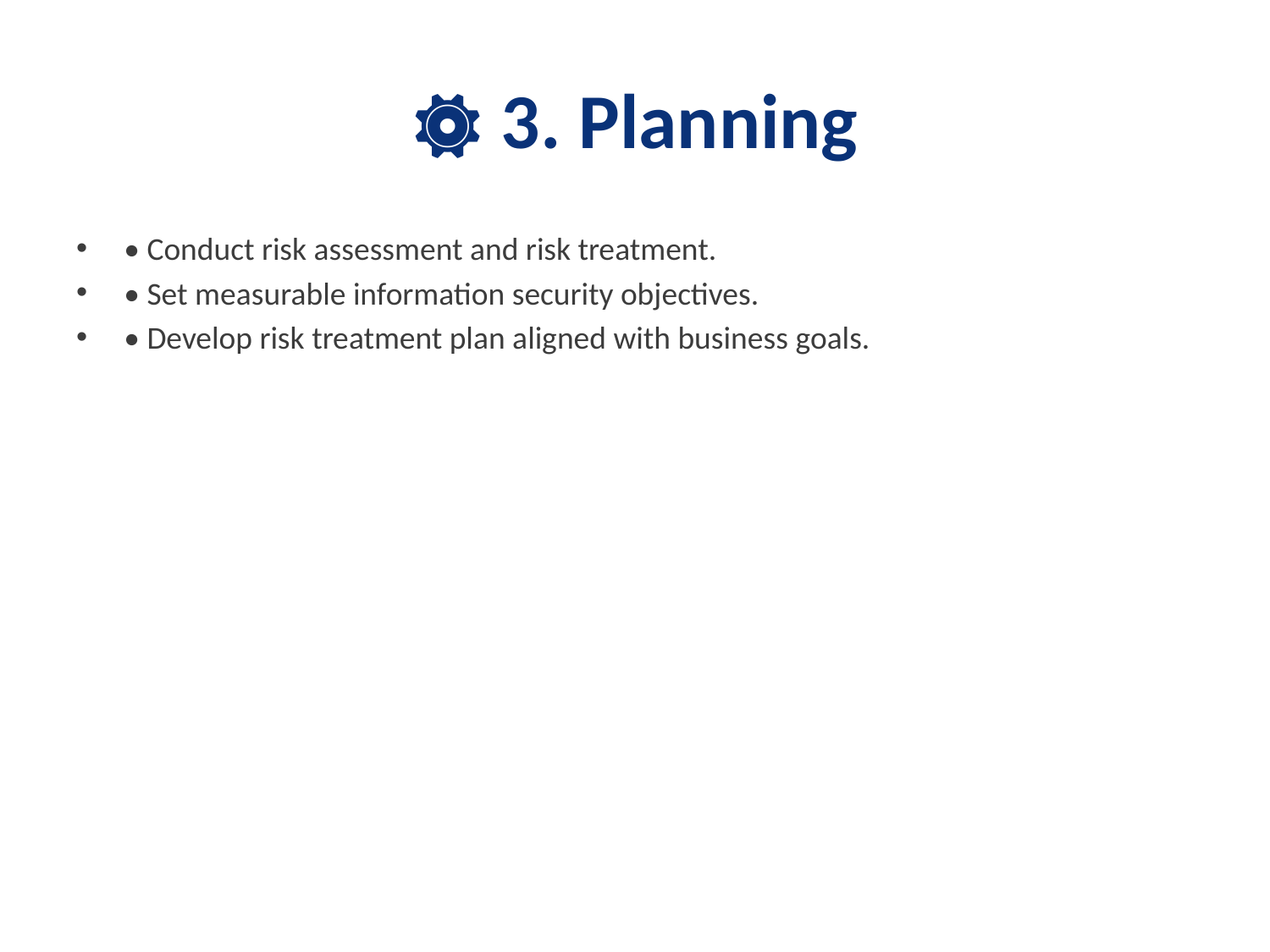

# ⚙️ 3. Planning
• Conduct risk assessment and risk treatment.
• Set measurable information security objectives.
• Develop risk treatment plan aligned with business goals.